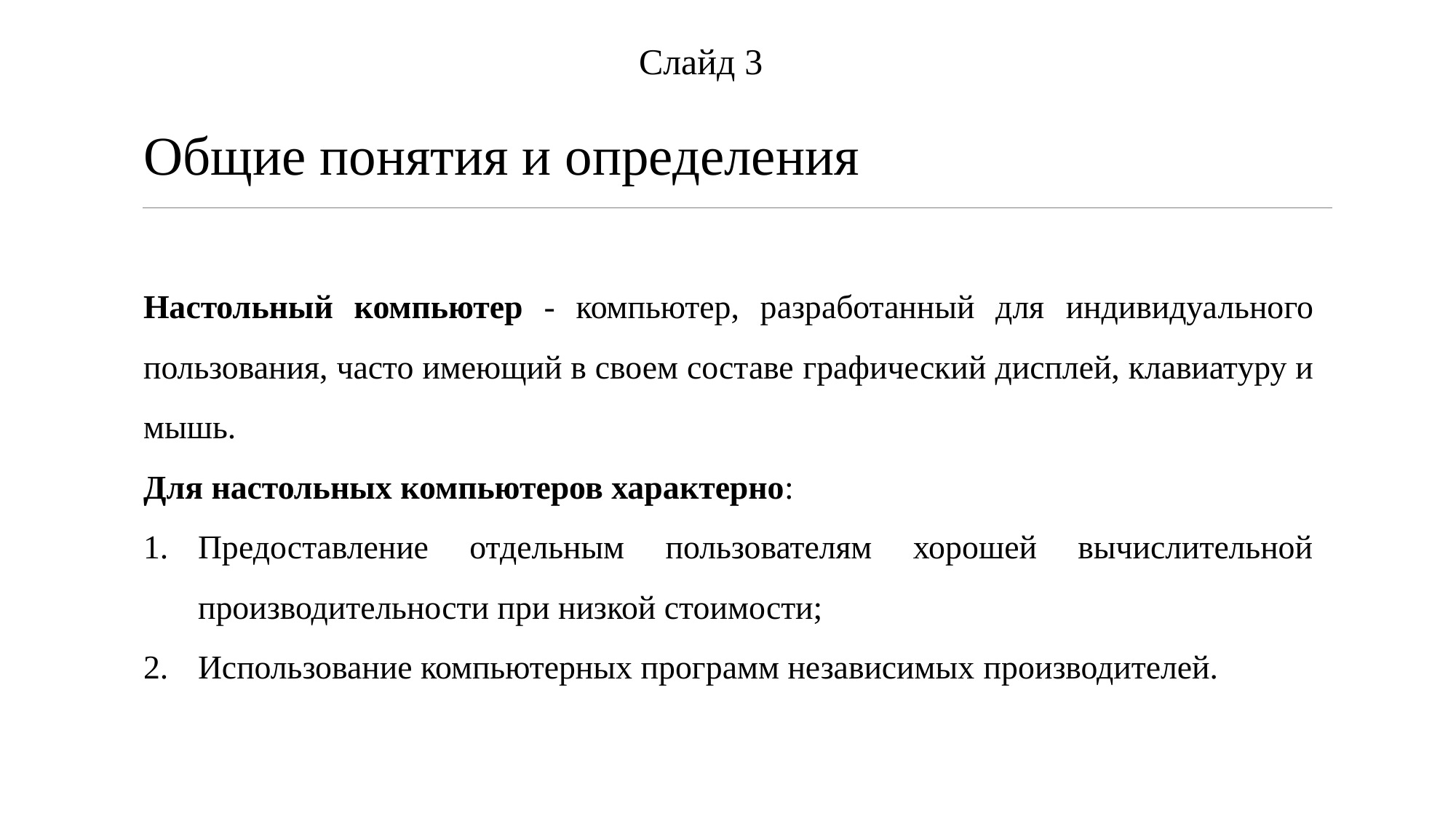

Слайд 3
Общие понятия и определения
Настольный компьютер - компьютер, разработанный для индивидуального пользования, часто имеющий в своем составе графический дисплей, клавиатуру и мышь.
Для настольных компьютеров характерно:
Предоставление отдельным пользователям хорошей вычислительной производительности при низкой стоимости;
Использование компьютерных программ независимых производителей.